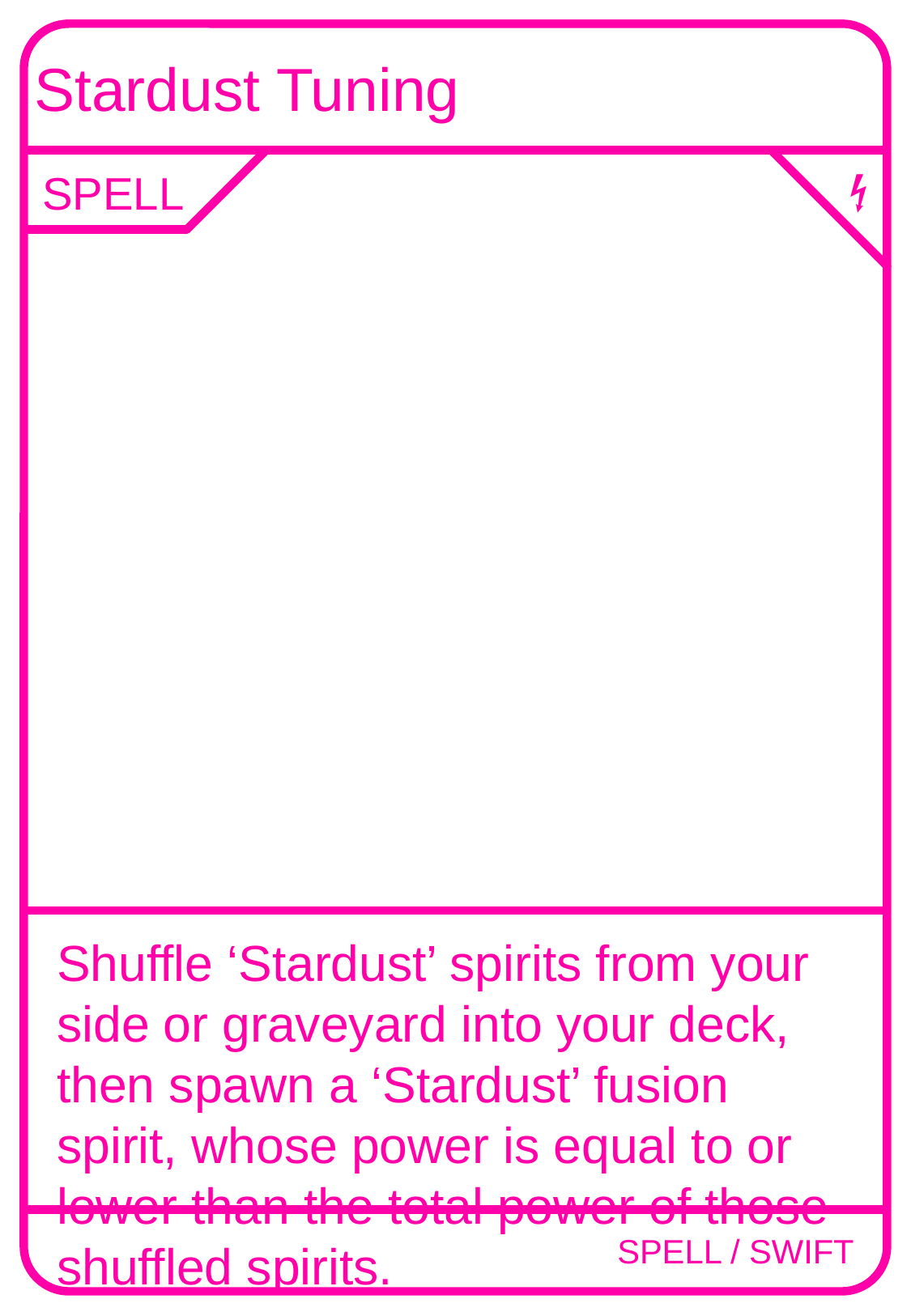

Stardust Tuning
SPELL
⚡
Shuffle ‘Stardust’ spirits from your side or graveyard into your deck, then spawn a ‘Stardust’ fusion spirit, whose power is equal to or lower than the total power of those shuffled spirits.
SPELL / SWIFT